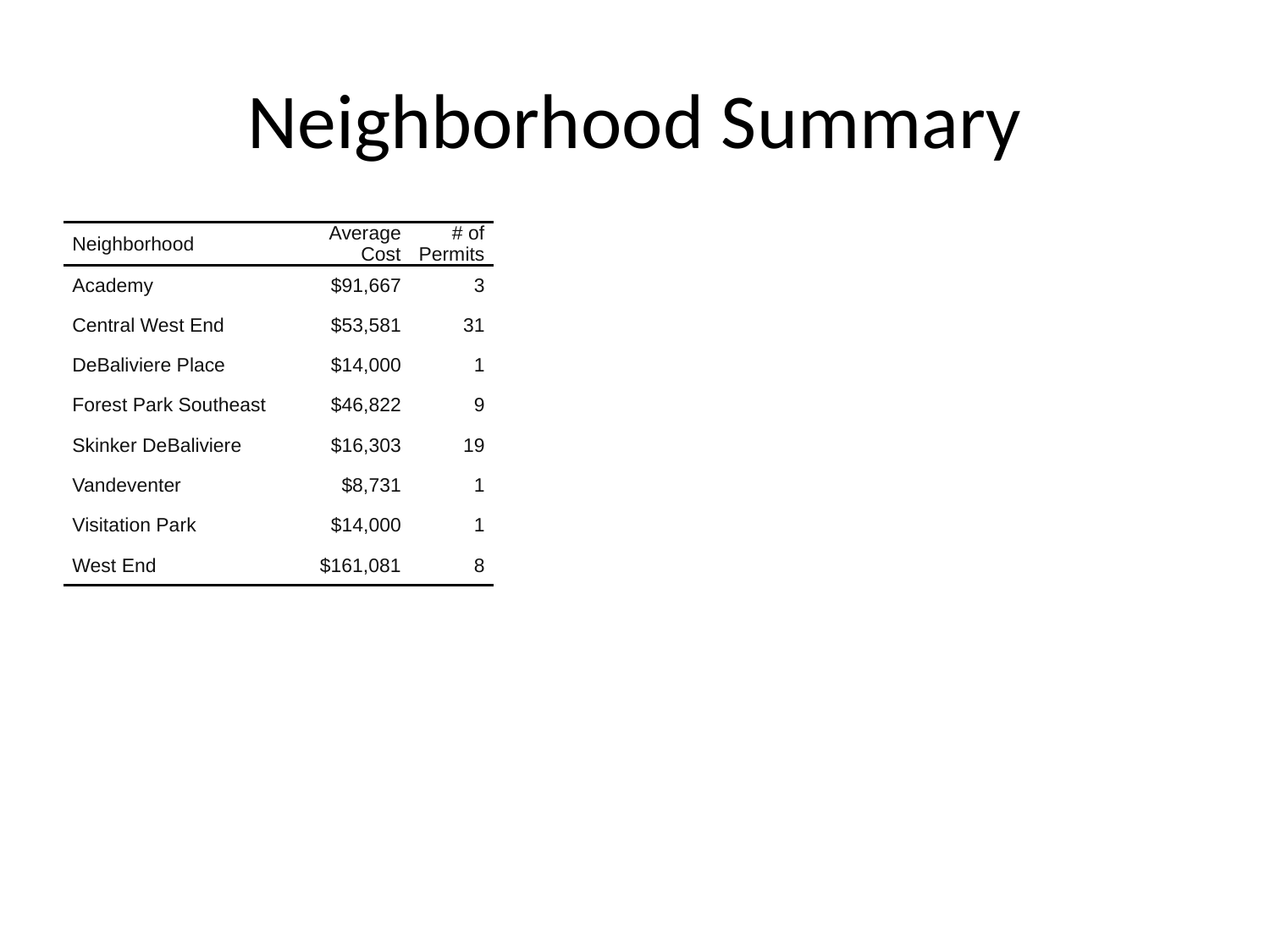

# Neighborhood Summary
| Neighborhood | Average Cost | # of Permits |
| --- | --- | --- |
| Academy | $91,667 | 3 |
| Central West End | $53,581 | 31 |
| DeBaliviere Place | $14,000 | 1 |
| Forest Park Southeast | $46,822 | 9 |
| Skinker DeBaliviere | $16,303 | 19 |
| Vandeventer | $8,731 | 1 |
| Visitation Park | $14,000 | 1 |
| West End | $161,081 | 8 |